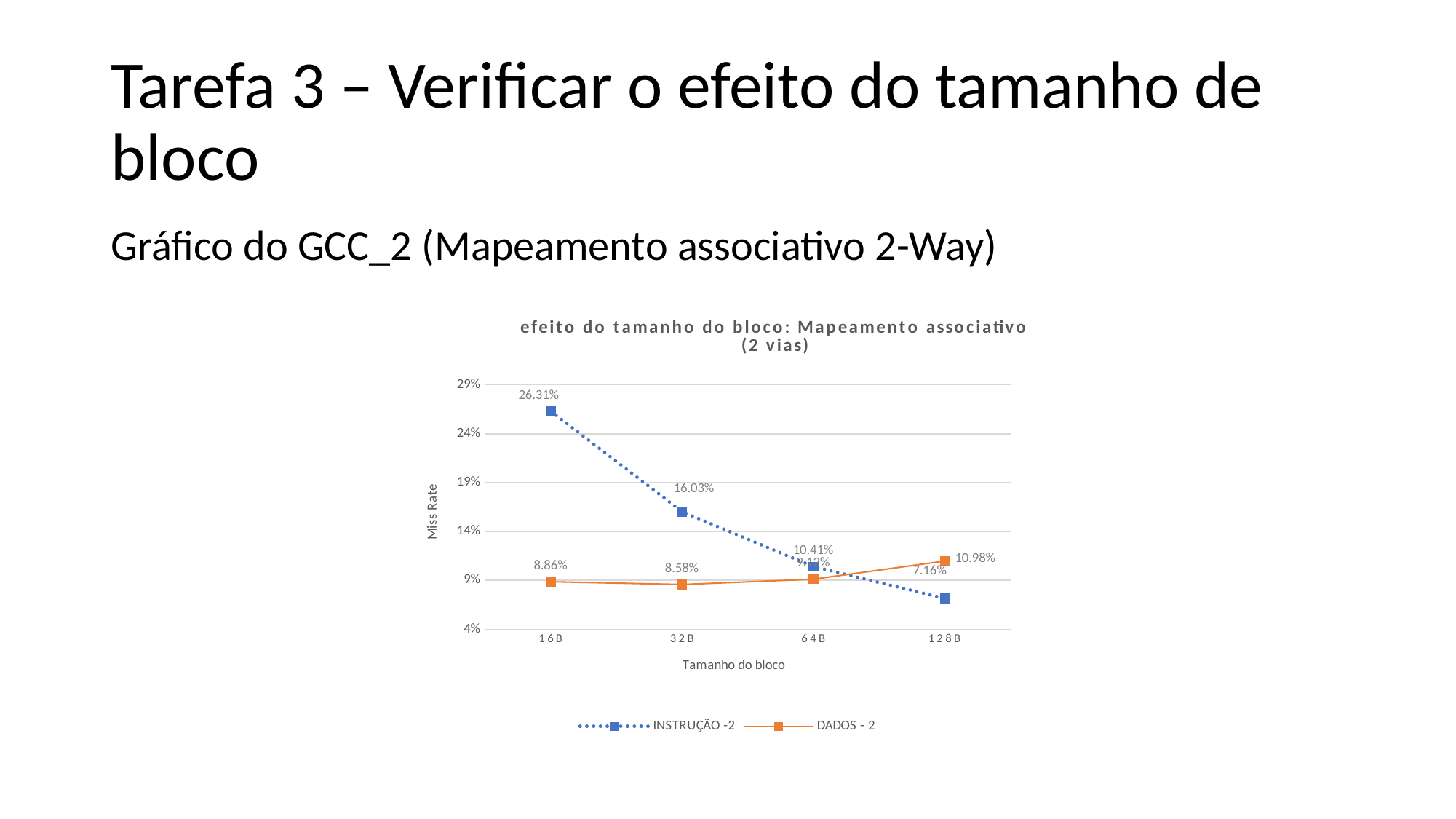

# Tarefa 3 – Verificar o efeito do tamanho de bloco
Gráfico do GCC_2 (Mapeamento associativo 2-Way)

### Chart: efeito do tamanho do bloco: Mapeamento associativo (2 vias)

| Category | INSTRUÇÃO -2 | DADOS - 2 |
|---|---|---|
| 16B | 0.2631 | 0.0886 |
| 32B | 0.1603 | 0.0858 |
| 64B | 0.1041 | 0.0912 |
| 128B | 0.0716 | 0.1098 |